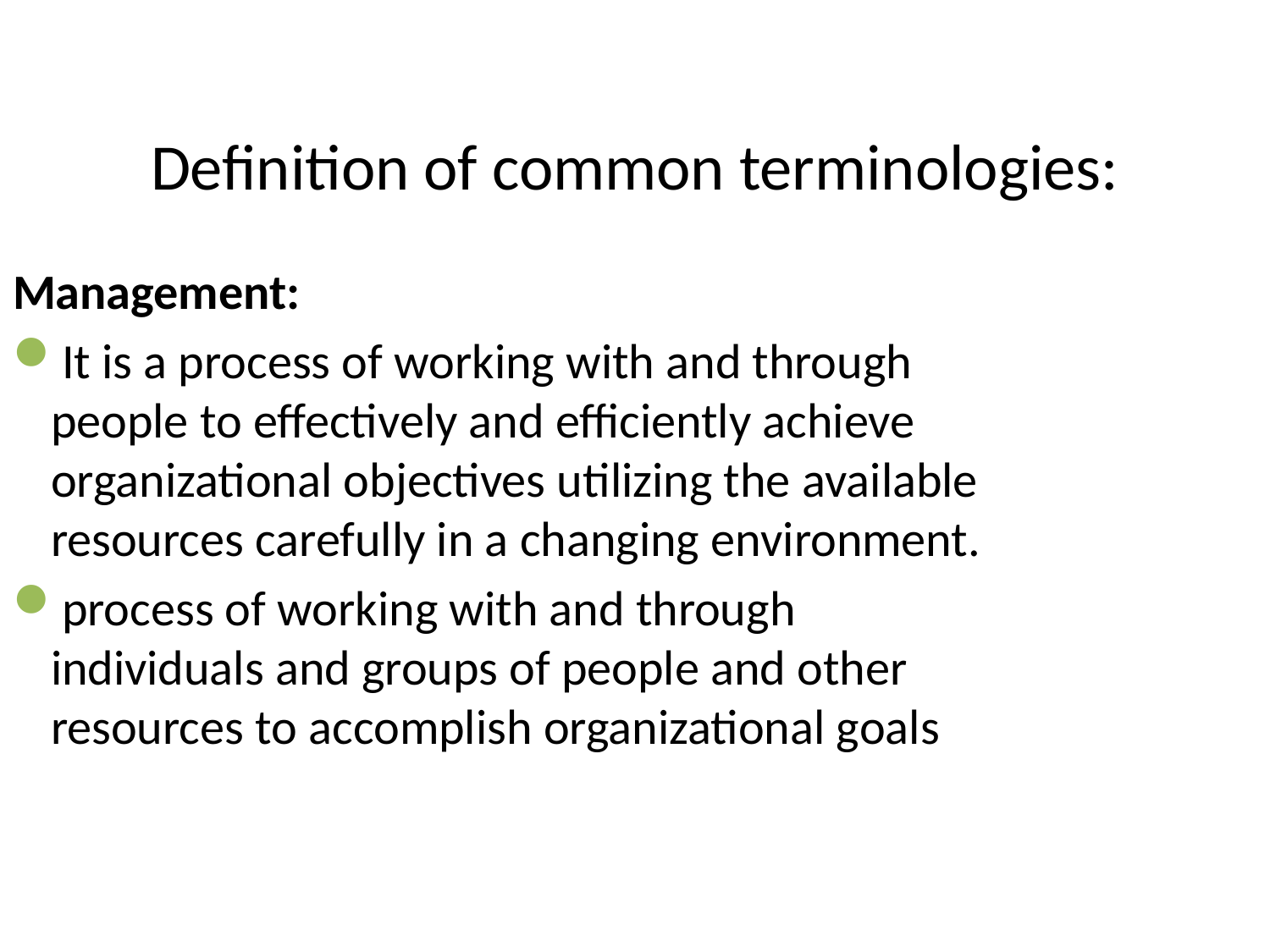

# Definition of common terminologies:
Management:
It is a process of working with and through people to effectively and efficiently achieve organizational objectives utilizing the available resources carefully in a changing environment.
process of working with and through individuals and groups of people and other resources to accomplish organizational goals